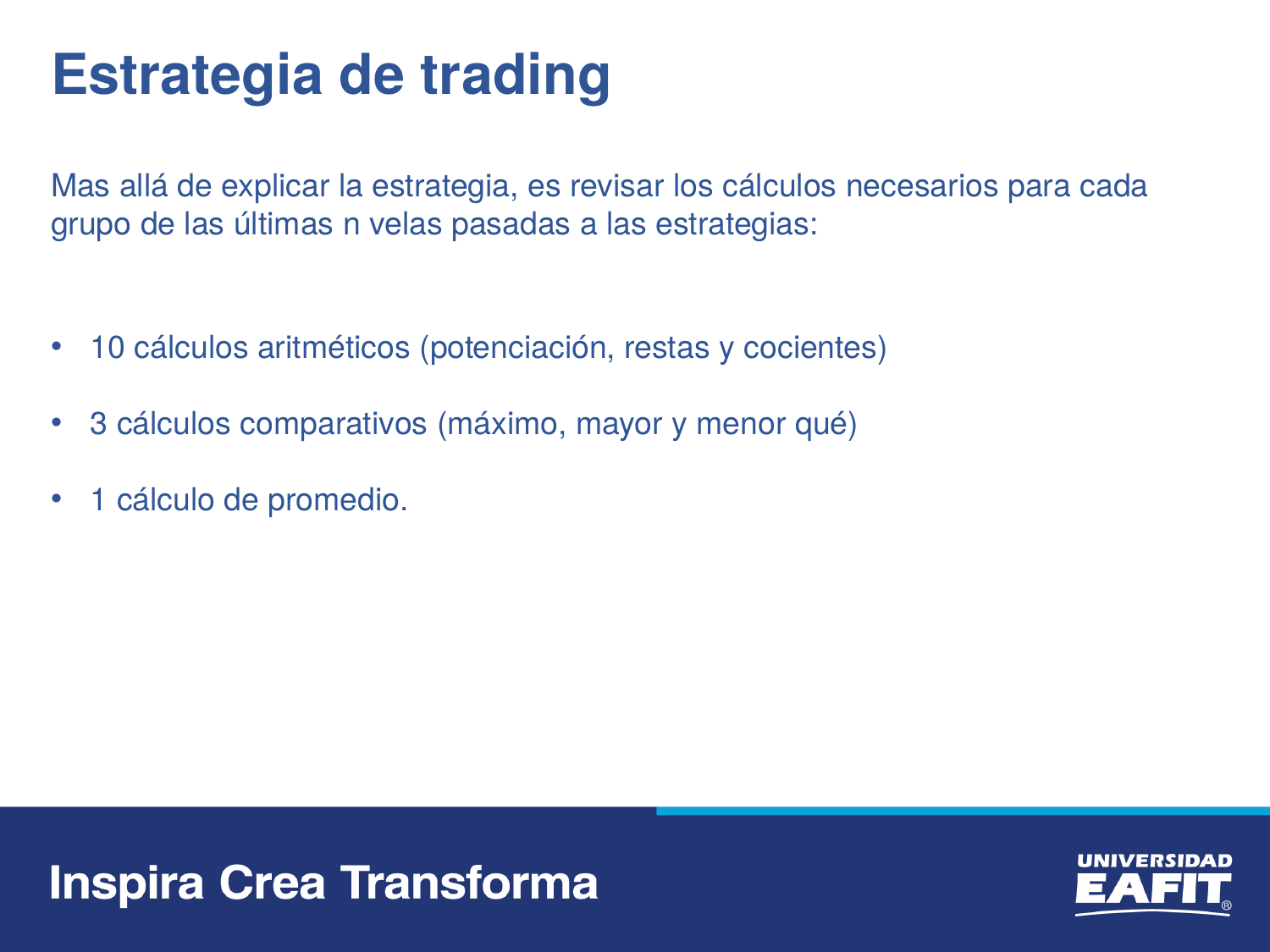

Estrategia de trading
Mas allá de explicar la estrategia, es revisar los cálculos necesarios para cada grupo de las últimas n velas pasadas a las estrategias:
10 cálculos aritméticos (potenciación, restas y cocientes)

3 cálculos comparativos (máximo, mayor y menor qué)

1 cálculo de promedio.